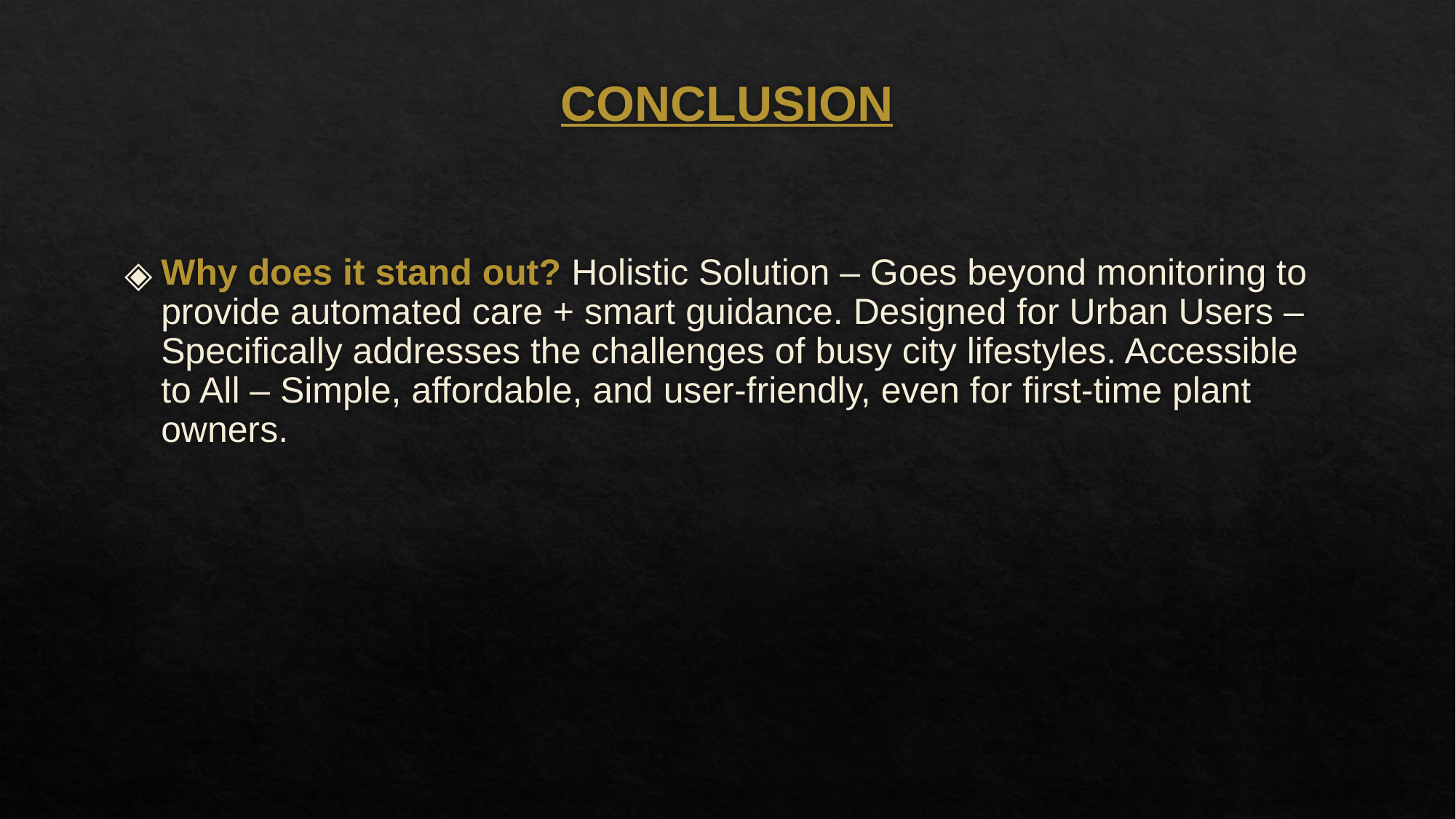

# CONCLUSION
Why does it stand out? Holistic Solution – Goes beyond monitoring to provide automated care + smart guidance. Designed for Urban Users – Specifically addresses the challenges of busy city lifestyles. Accessible to All – Simple, affordable, and user-friendly, even for first-time plant owners.